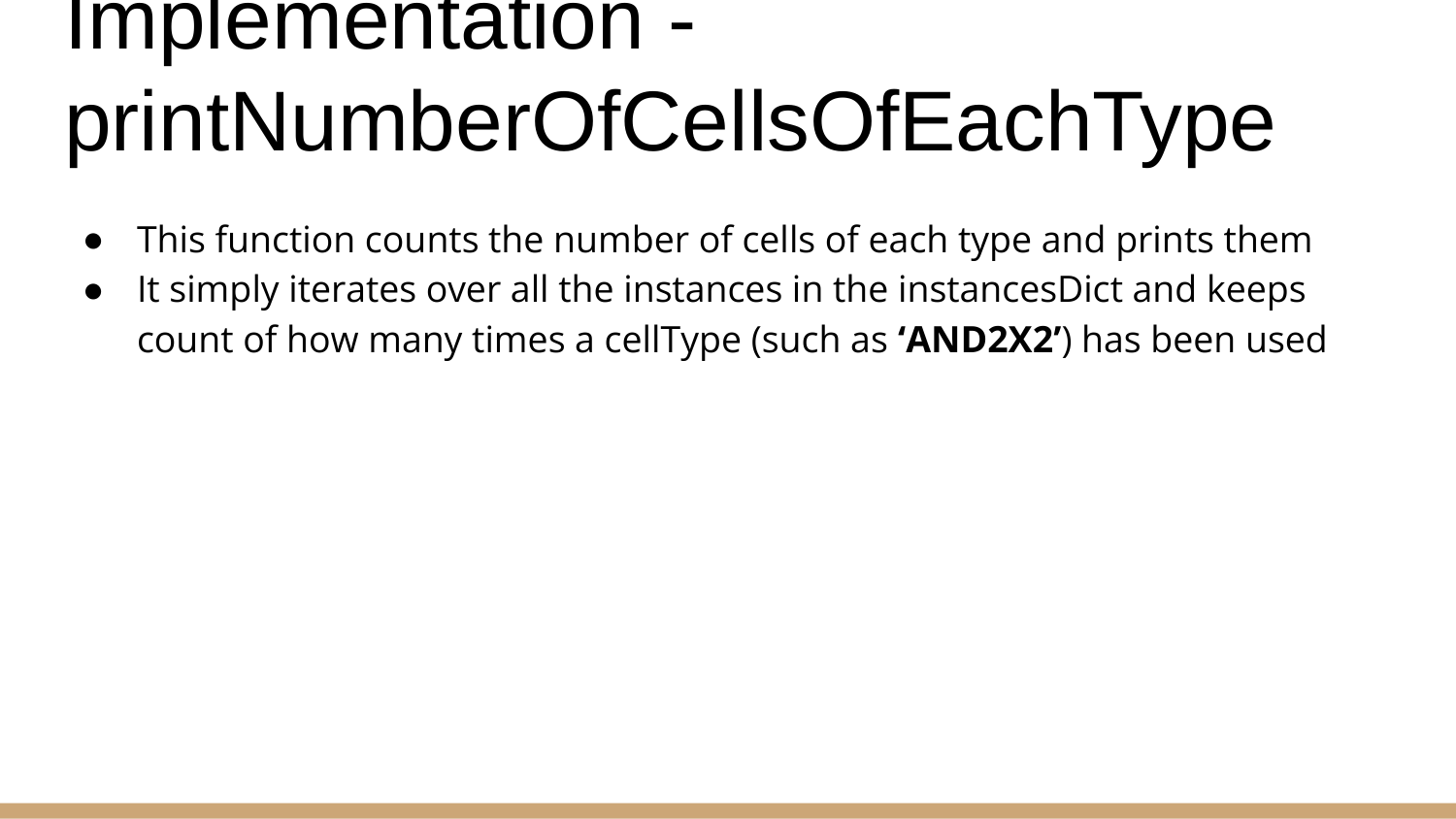

# Implementation - printNumberOfCellsOfEachType
This function counts the number of cells of each type and prints them
It simply iterates over all the instances in the instancesDict and keeps count of how many times a cellType (such as ‘AND2X2’) has been used